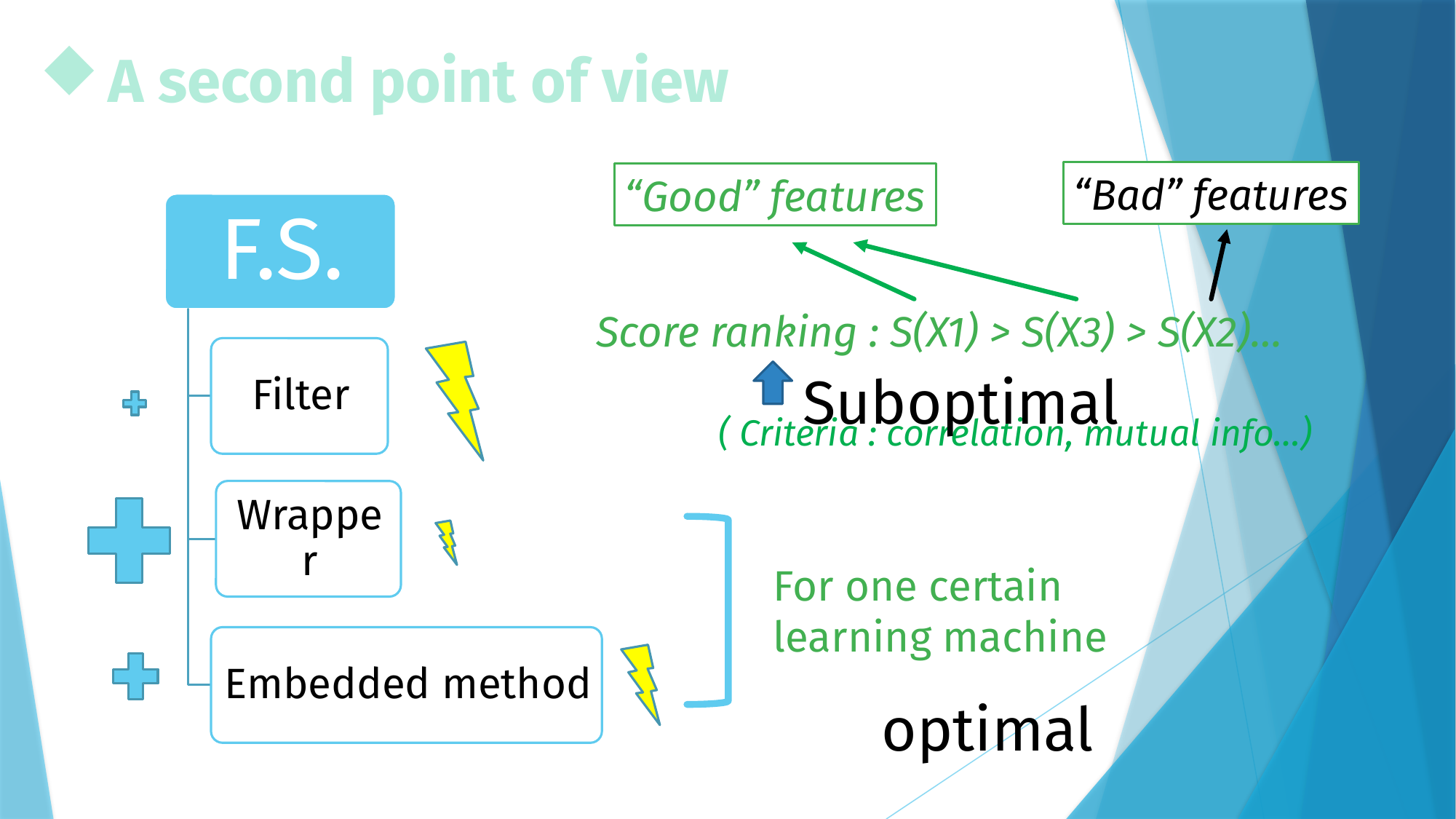

A second point of view
“Bad” features
“Good” features
F.S.
Filter
Wrapper
Embedded method
Score ranking : S(X1) > S(X3) > S(X2)…

Suboptimal

( Criteria : correlation, mutual info…)

For one certain
learning machine

optimal